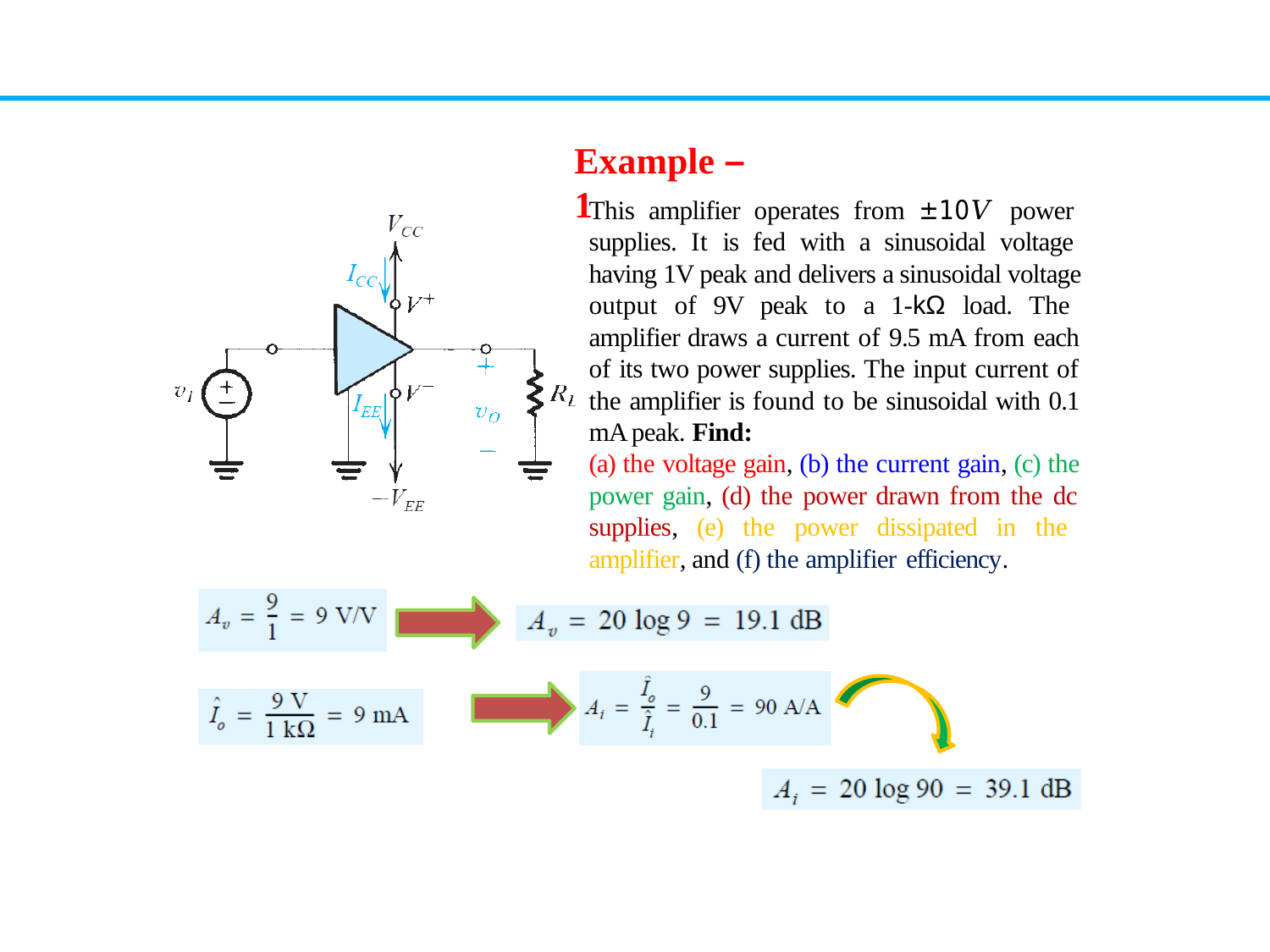

Example – 1
This amplifier operates from ±10𝑉 power  supplies. It is fed with a sinusoidal voltage  having 1V peak and delivers a sinusoidal voltage  output of 9V peak to a 1-kΩ load. The  amplifier draws a current of 9.5 mA from each  of its two power supplies. The input current of  the amplifier is found to be sinusoidal with 0.1  mA peak. Find:
(a) the voltage gain, (b) the current gain, (c) the  power gain, (d) the power drawn from the dc  supplies, (e) the power dissipated in the  amplifier, and (f) the amplifier efficiency.

20